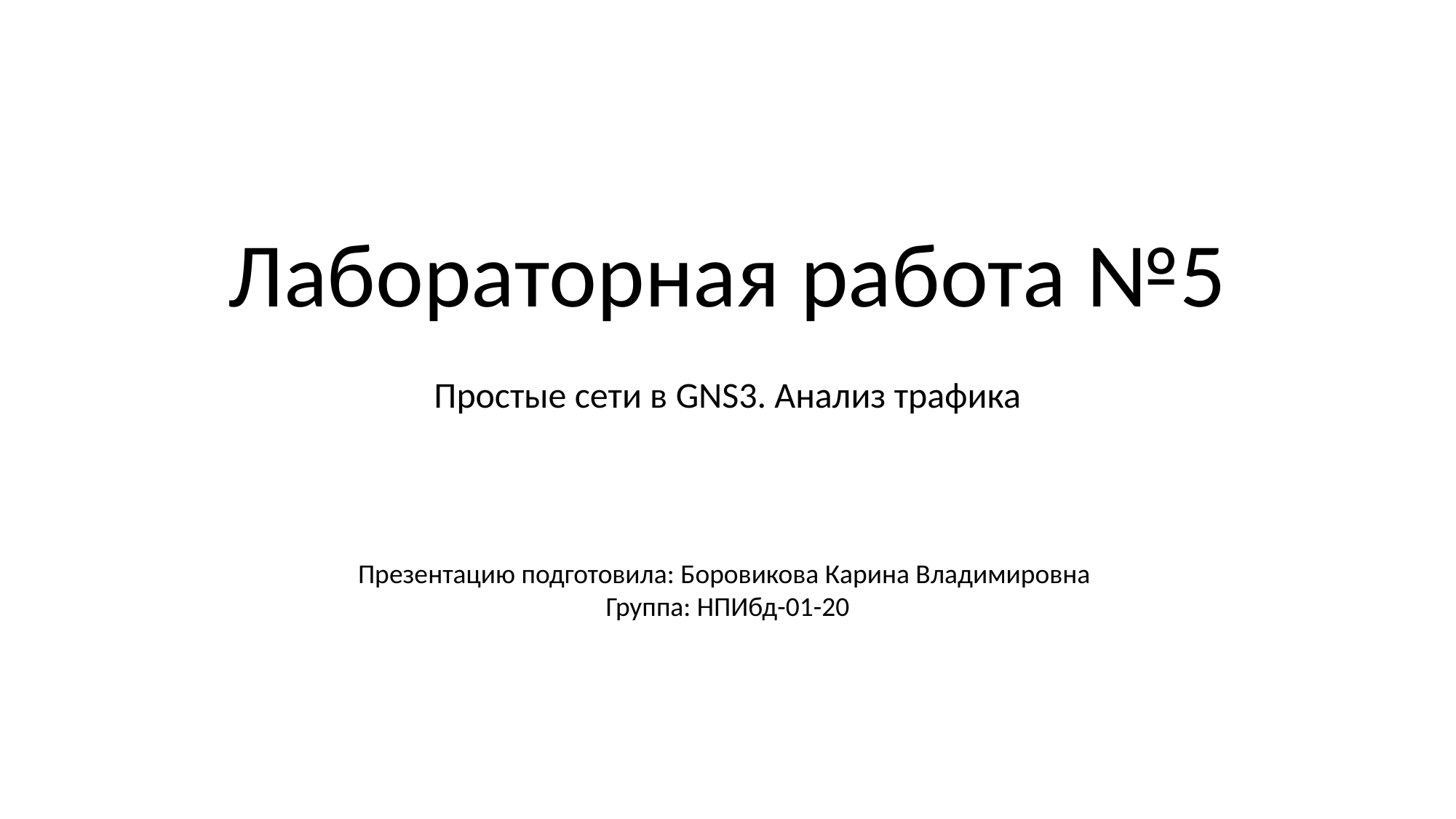

# Лабораторная работа №5
Простые сети в GNS3. Анализ трафика

Презентацию подготовила: Боровикова Карина Владимировна
Группа: НПИбд-01-20